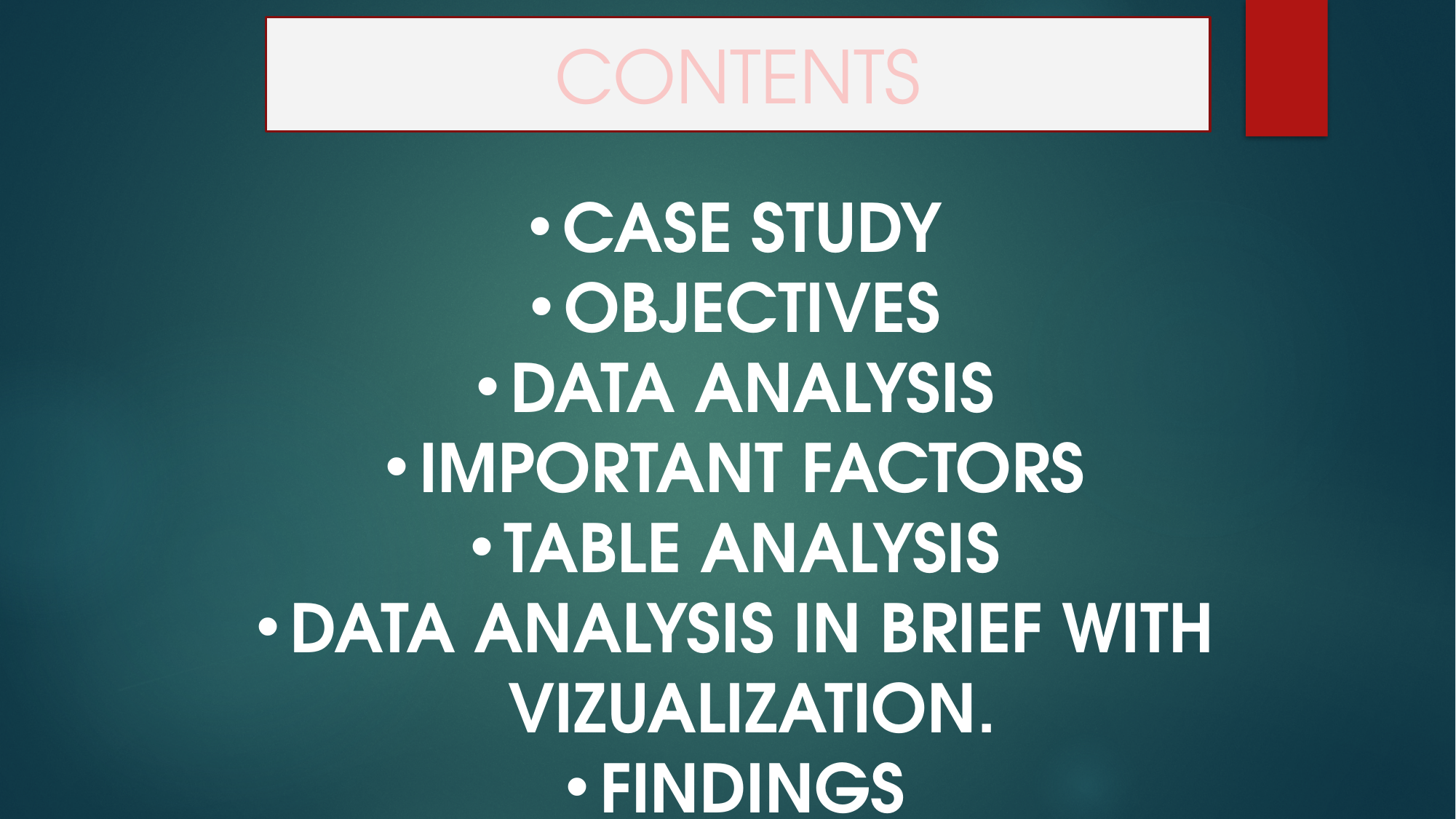

CONTENTS
CASE STUDY
OBJECTIVES
DATA ANALYSIS
IMPORTANT FACTORS
TABLE ANALYSIS
DATA ANALYSIS IN BRIEF WITH VIZUALIZATION.
FINDINGS